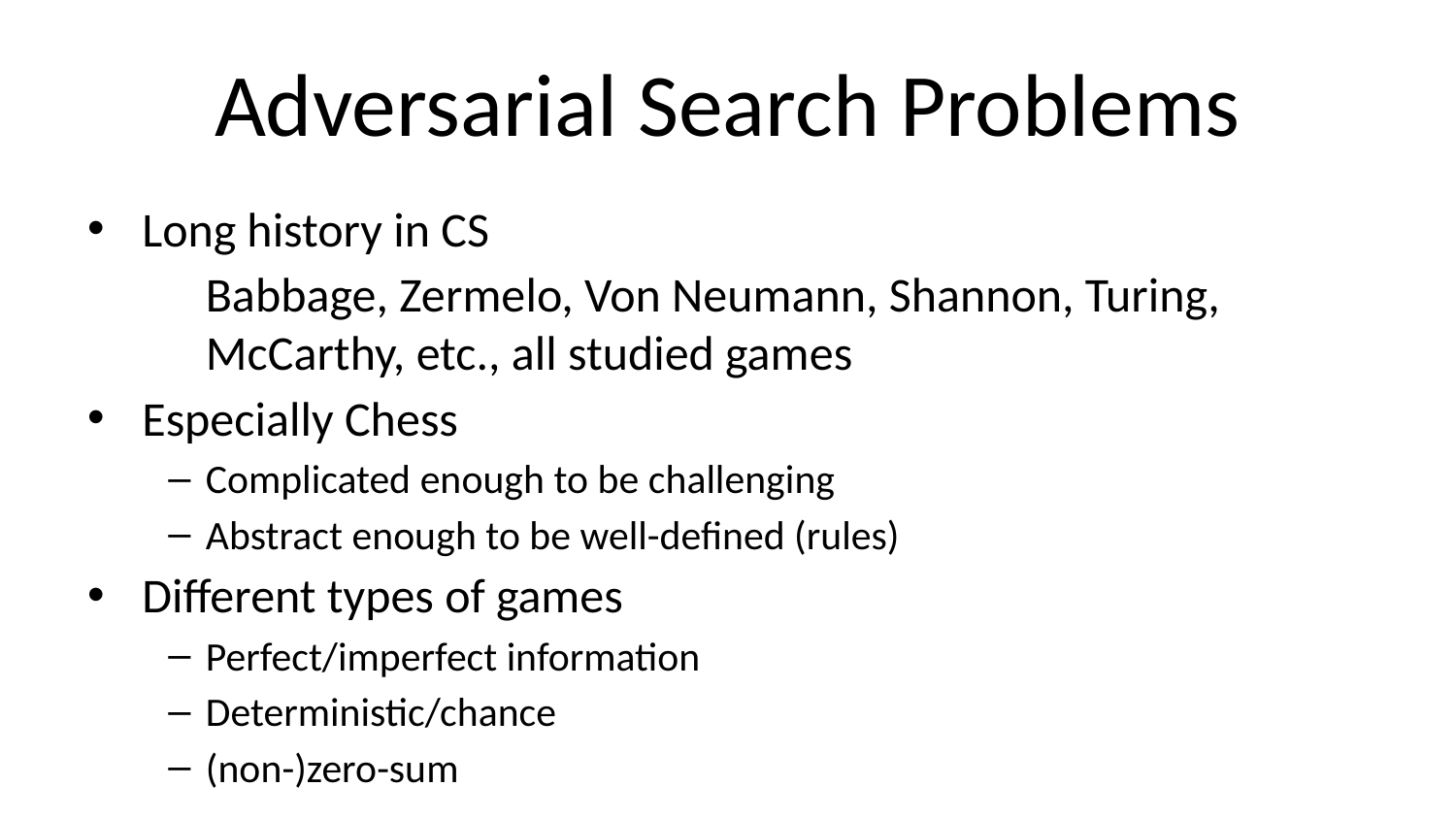

# Adversarial Search Problems
Long history in CS
Babbage, Zermelo, Von Neumann, Shannon, Turing, McCarthy, etc., all studied games
Especially Chess
Complicated enough to be challenging
Abstract enough to be well-defined (rules)
Different types of games
Perfect/imperfect information
Deterministic/chance
(non-)zero-sum